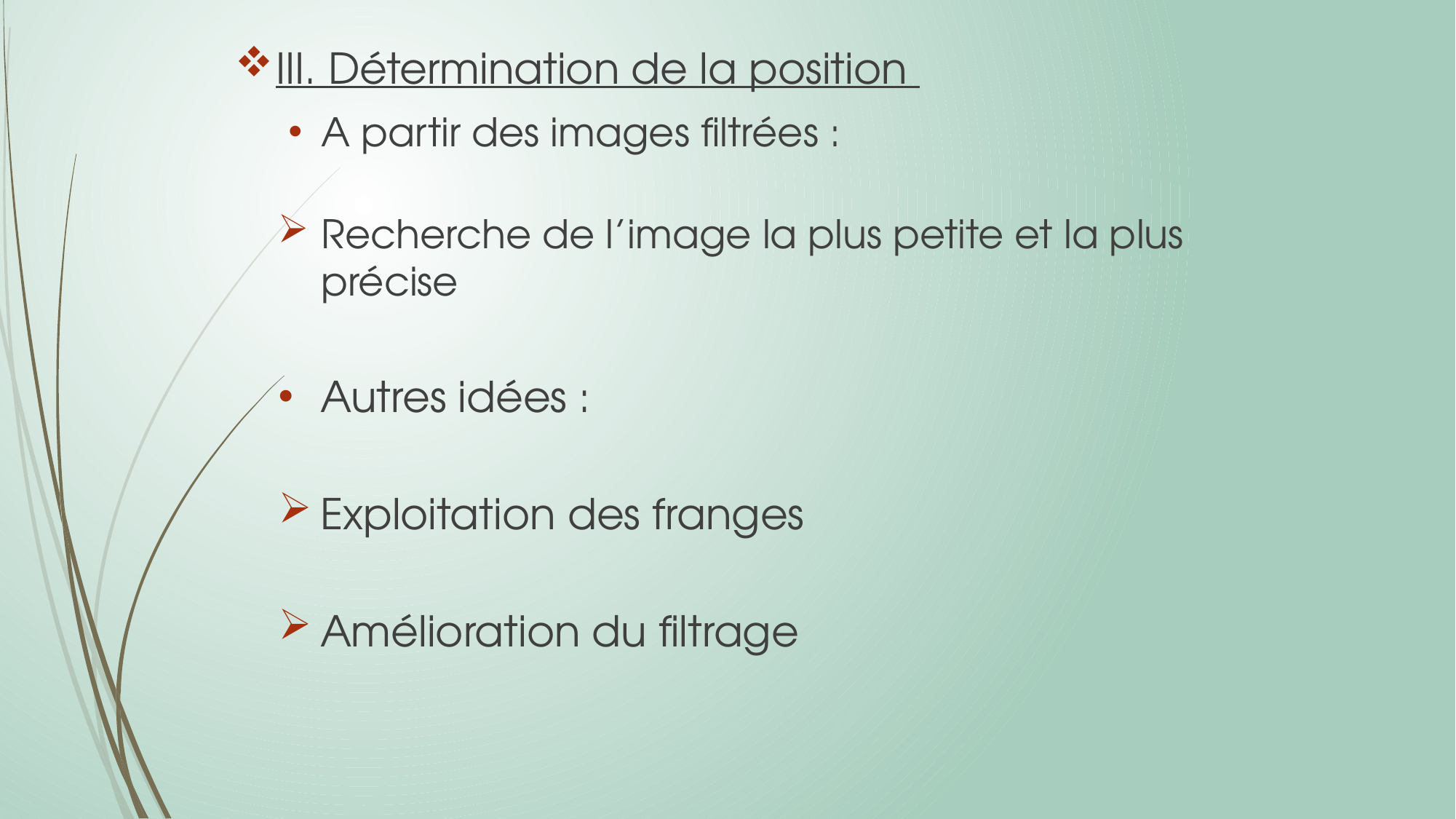

III. Détermination de la position
A partir des images filtrées :
Recherche de l’image la plus petite et la plus précise
Autres idées :
Exploitation des franges
Amélioration du filtrage